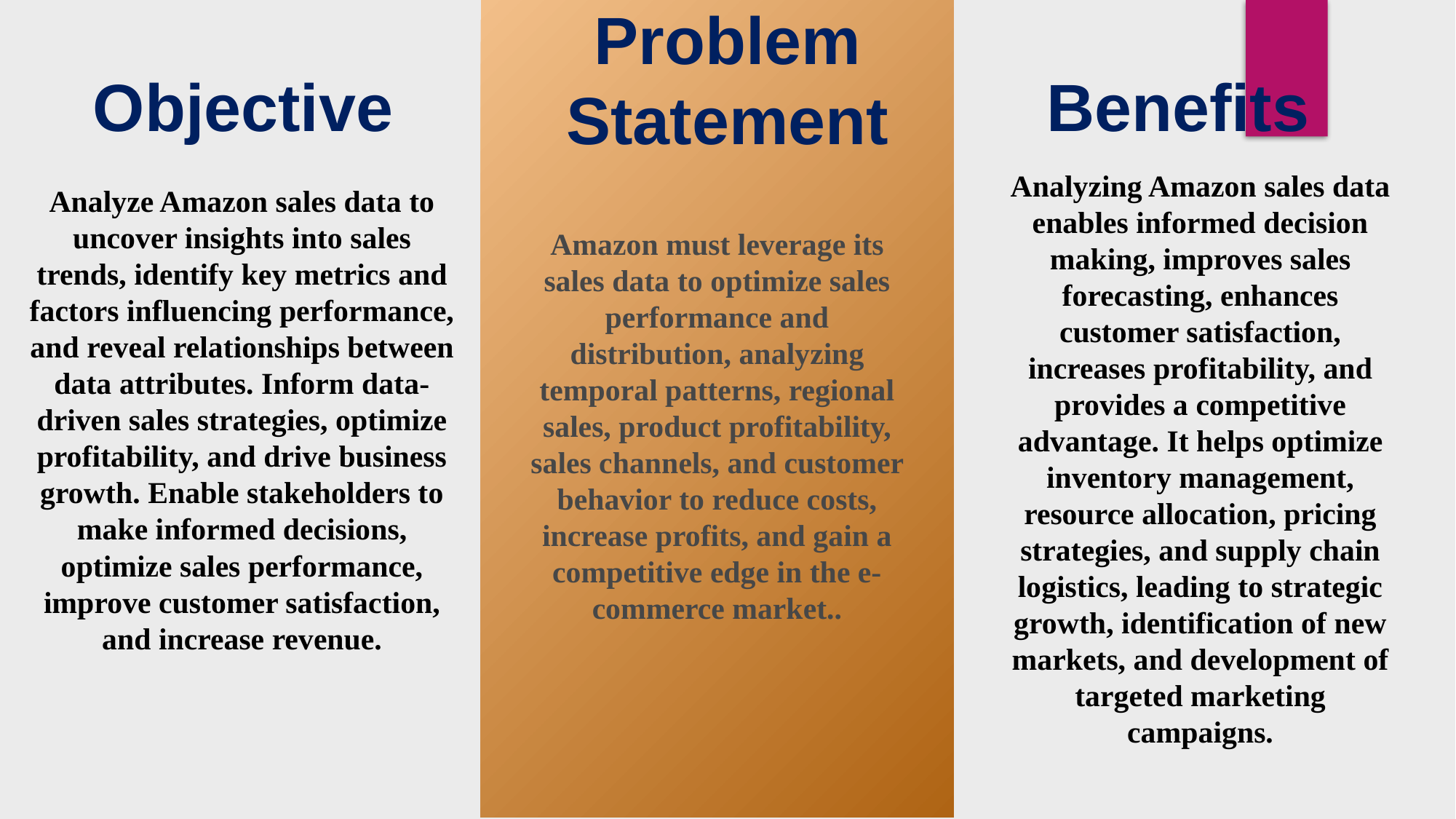

Problem Statement
Objective
Benefits
Analyzing Amazon sales data enables informed decision making, improves sales forecasting, enhances customer satisfaction, increases profitability, and provides a competitive advantage. It helps optimize inventory management, resource allocation, pricing strategies, and supply chain logistics, leading to strategic growth, identification of new markets, and development of targeted marketing campaigns.
Analyze Amazon sales data to uncover insights into sales trends, identify key metrics and factors influencing performance, and reveal relationships between data attributes. Inform data-driven sales strategies, optimize profitability, and drive business growth. Enable stakeholders to make informed decisions, optimize sales performance, improve customer satisfaction, and increase revenue.
Amazon must leverage its sales data to optimize sales performance and distribution, analyzing temporal patterns, regional sales, product profitability, sales channels, and customer behavior to reduce costs, increase profits, and gain a competitive edge in the e-commerce market..